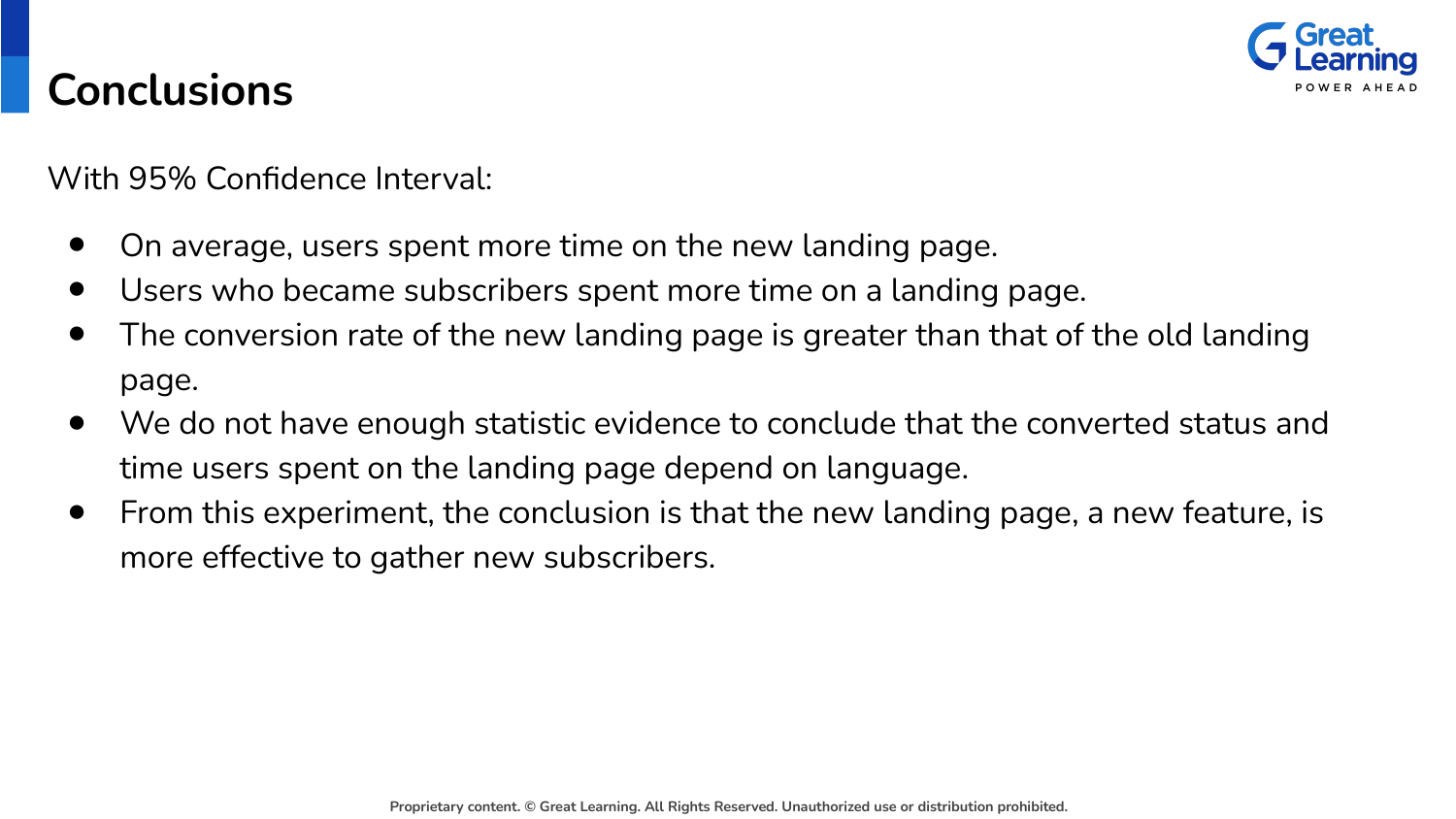

# Conclusions
With 95% Confidence Interval:
On average, users spent more time on the new landing page.
Users who became subscribers spent more time on a landing page.
The conversion rate of the new landing page is greater than that of the old landing page.
We do not have enough statistic evidence to conclude that the converted status and time users spent on the landing page depend on language.
From this experiment, the conclusion is that the new landing page, a new feature, is more effective to gather new subscribers.